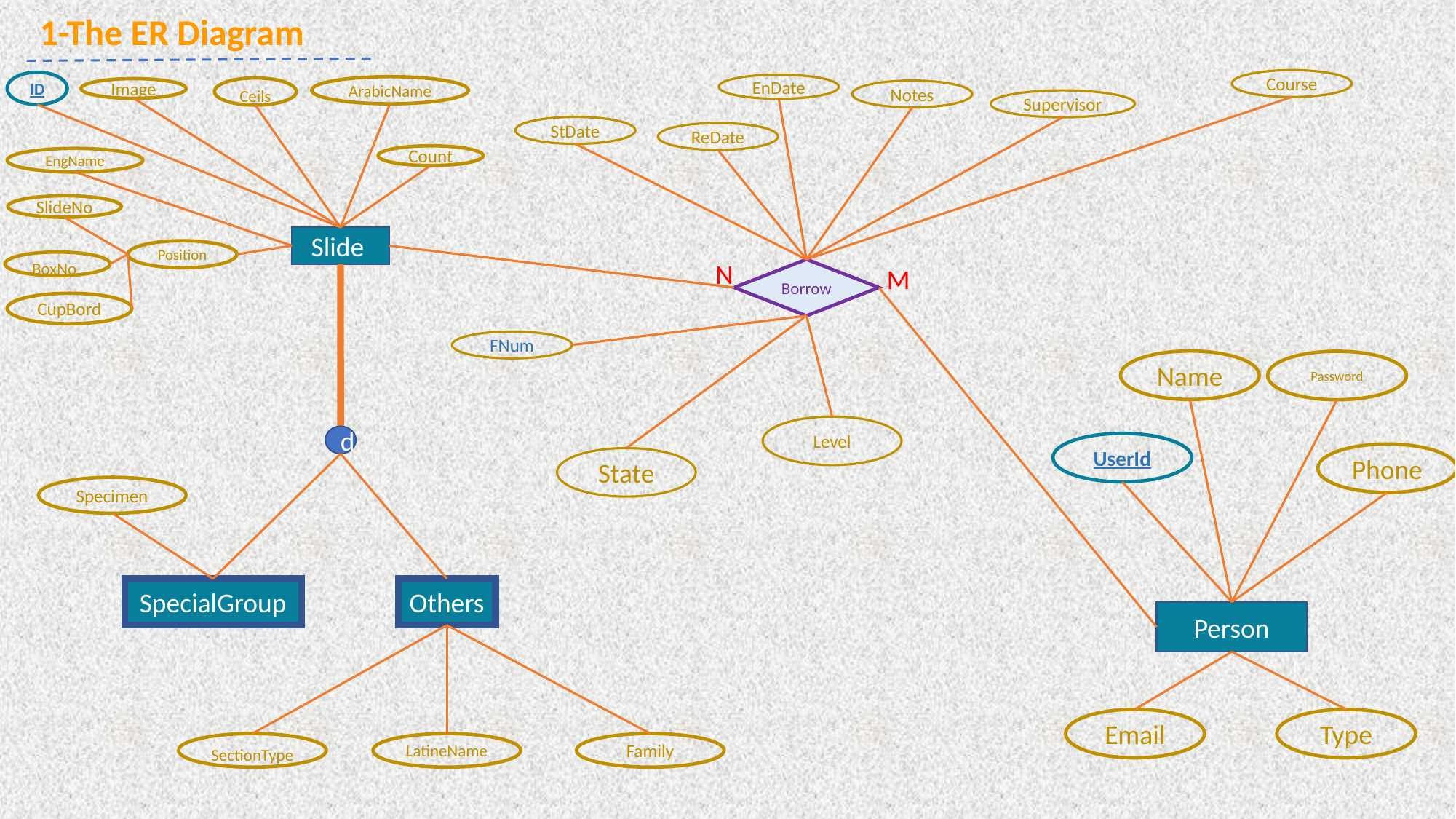

1-The ER Diagram
Course
ID
EnDate
ArabicName
Ceils
Image
Notes
Supervisor
StDate
ReDate
Count
EngName
SlideNo
Slide
Position
N
BoxNo
M
Borrow
CupBord
FNum
Name
Password
Level
d
UserId
Phone
State
Specimen
SpecialGroup
Others
Person
Email
Type
Family
SectionType
LatineName